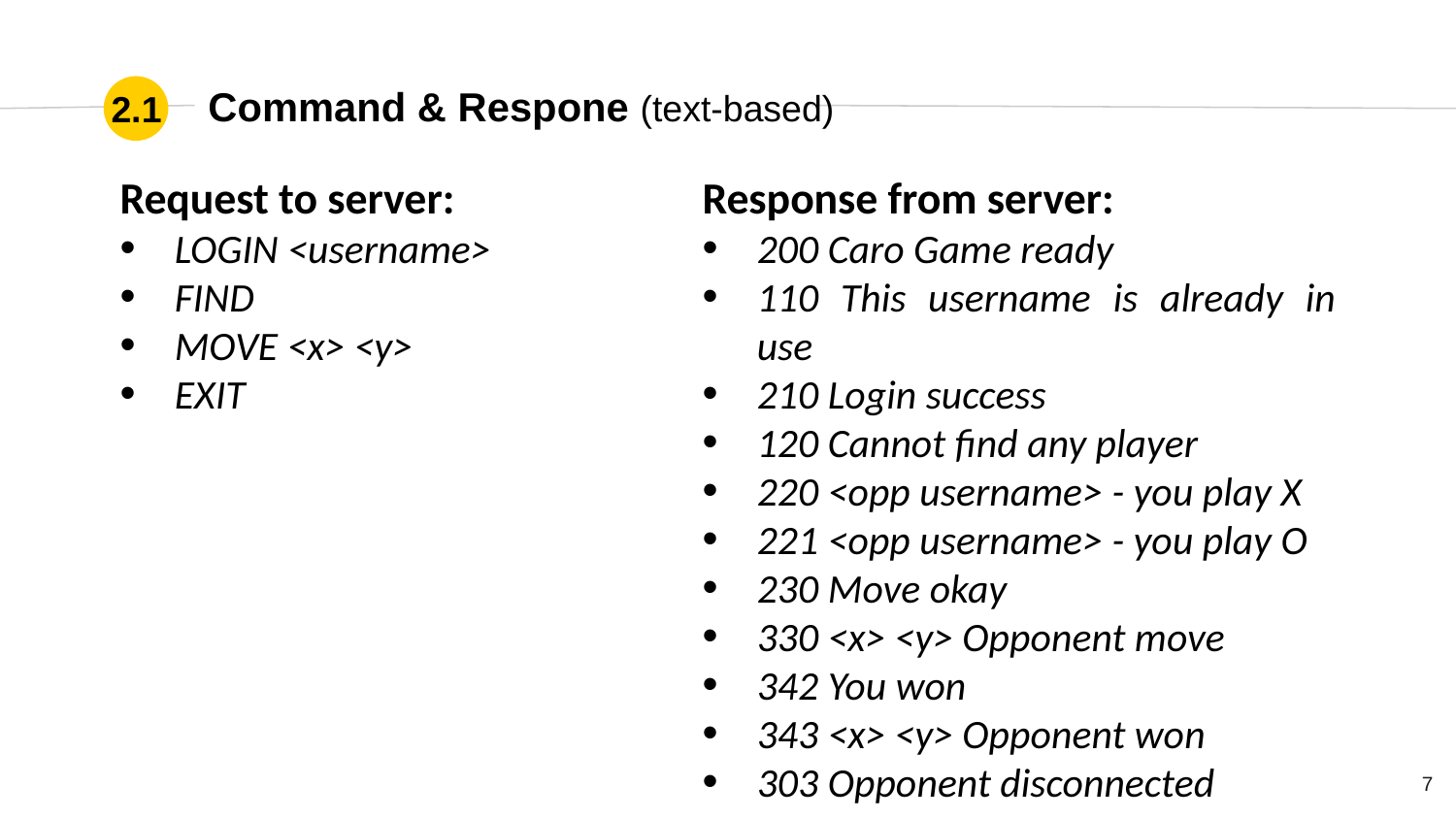

# Command & Respone (text-based)
2.1
Request to server:
LOGIN <username>
FIND
MOVE <x> <y>
EXIT
Response from server:
200 Caro Game ready
110 This username is already in use
210 Login success
120 Cannot find any player
220 <opp username> - you play X
221 <opp username> - you play O
230 Move okay
330 <x> <y> Opponent move
342 You won
343 <x> <y> Opponent won
303 Opponent disconnected
7